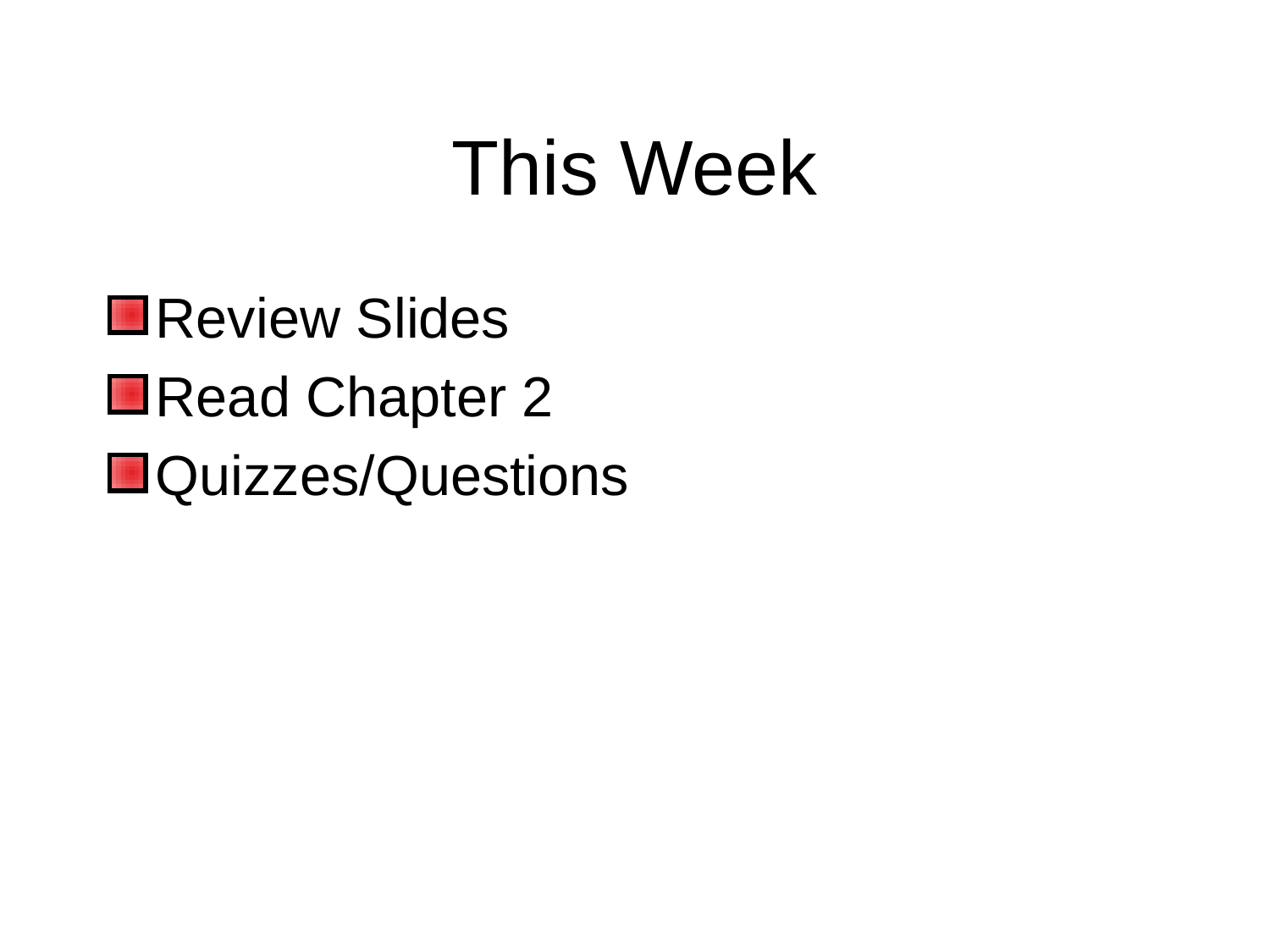

# This Week
Review Slides
Read Chapter 2
Quizzes/Questions